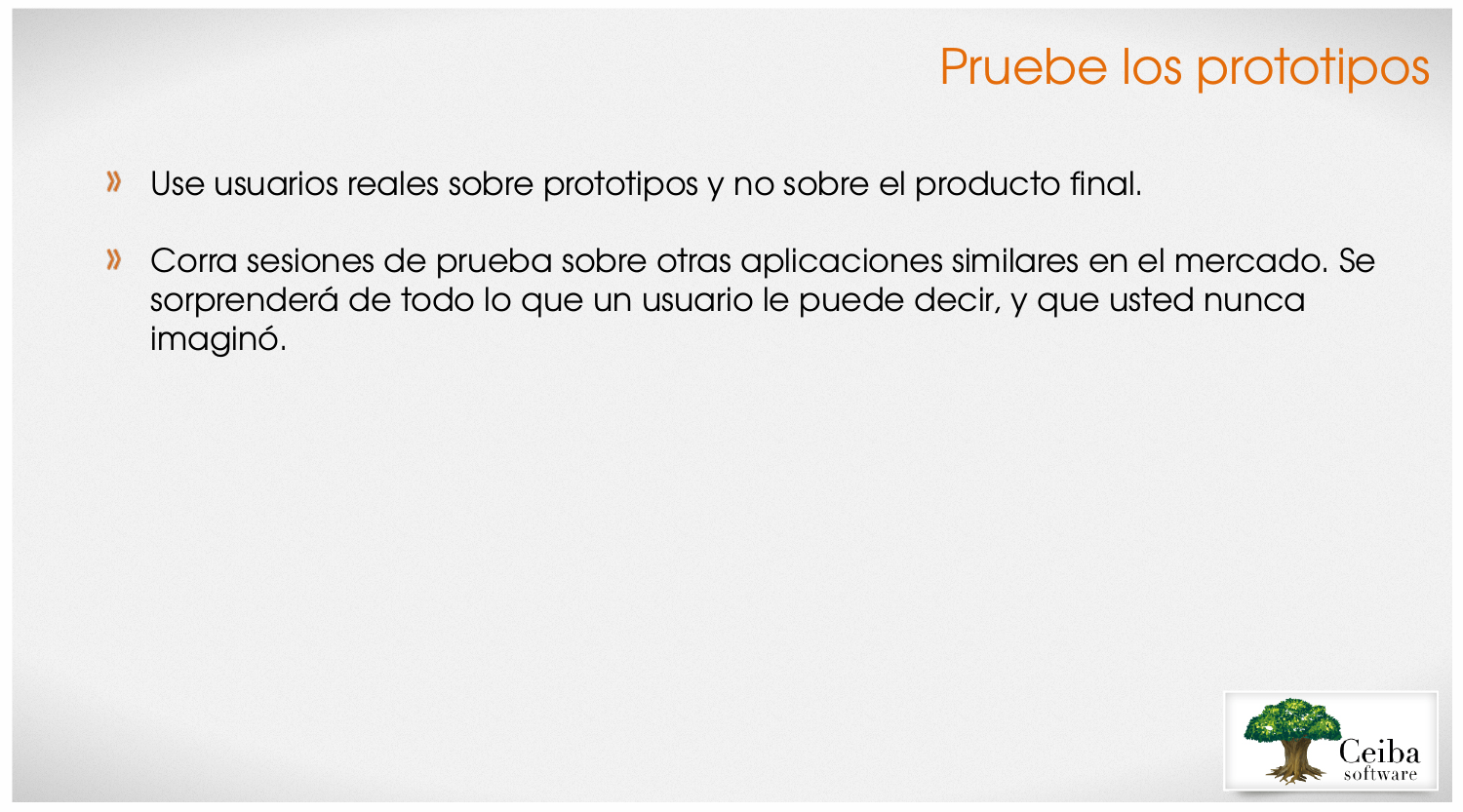

Pruebe los prototipos
Use usuarios reales sobre prototipos y no sobre el producto final.

Corra sesiones de prueba sobre otras aplicaciones similares en el mercado. Se sorprenderá de todo lo que un usuario le puede decir, y que usted nunca imaginó.